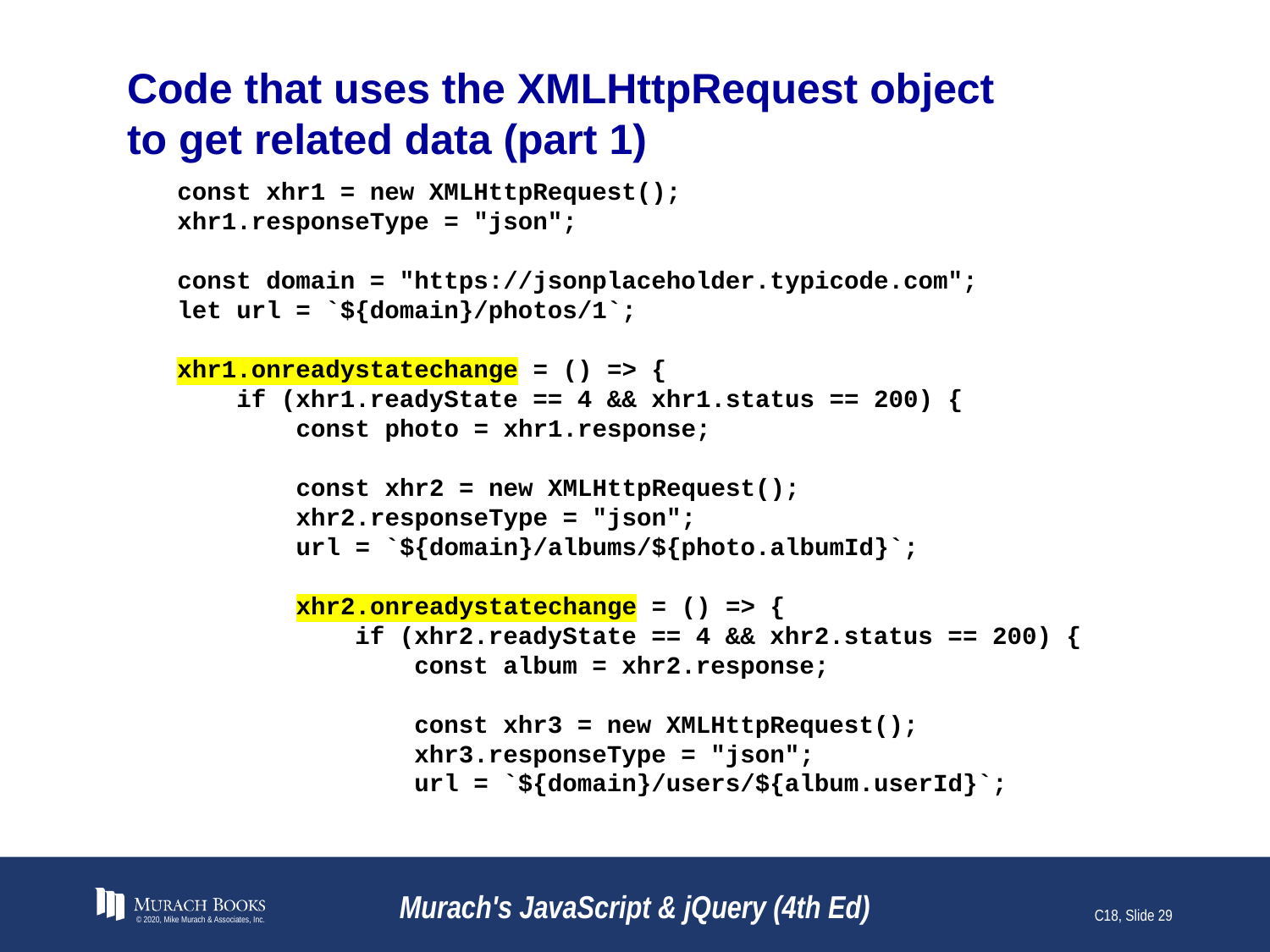

# Code that uses the XMLHttpRequest object to get related data (part 1)
const xhr1 = new XMLHttpRequest();
xhr1.responseType = "json";

const domain = "https://jsonplaceholder.typicode.com";
let url = `${domain}/photos/1`;

xhr1.onreadystatechange = () => {
    if (xhr1.readyState == 4 && xhr1.status == 200) {
        const photo = xhr1.response;

        const xhr2 = new XMLHttpRequest();
        xhr2.responseType = "json";
        url = `${domain}/albums/${photo.albumId}`;

        xhr2.onreadystatechange = () => {
            if (xhr2.readyState == 4 && xhr2.status == 200) {
                const album = xhr2.response;

                const xhr3 = new XMLHttpRequest();
                xhr3.responseType = "json";
                url = `${domain}/users/${album.userId}`;

© 2020, Mike Murach & Associates, Inc.
Murach's JavaScript & jQuery (4th Ed)

C18, Slide 29